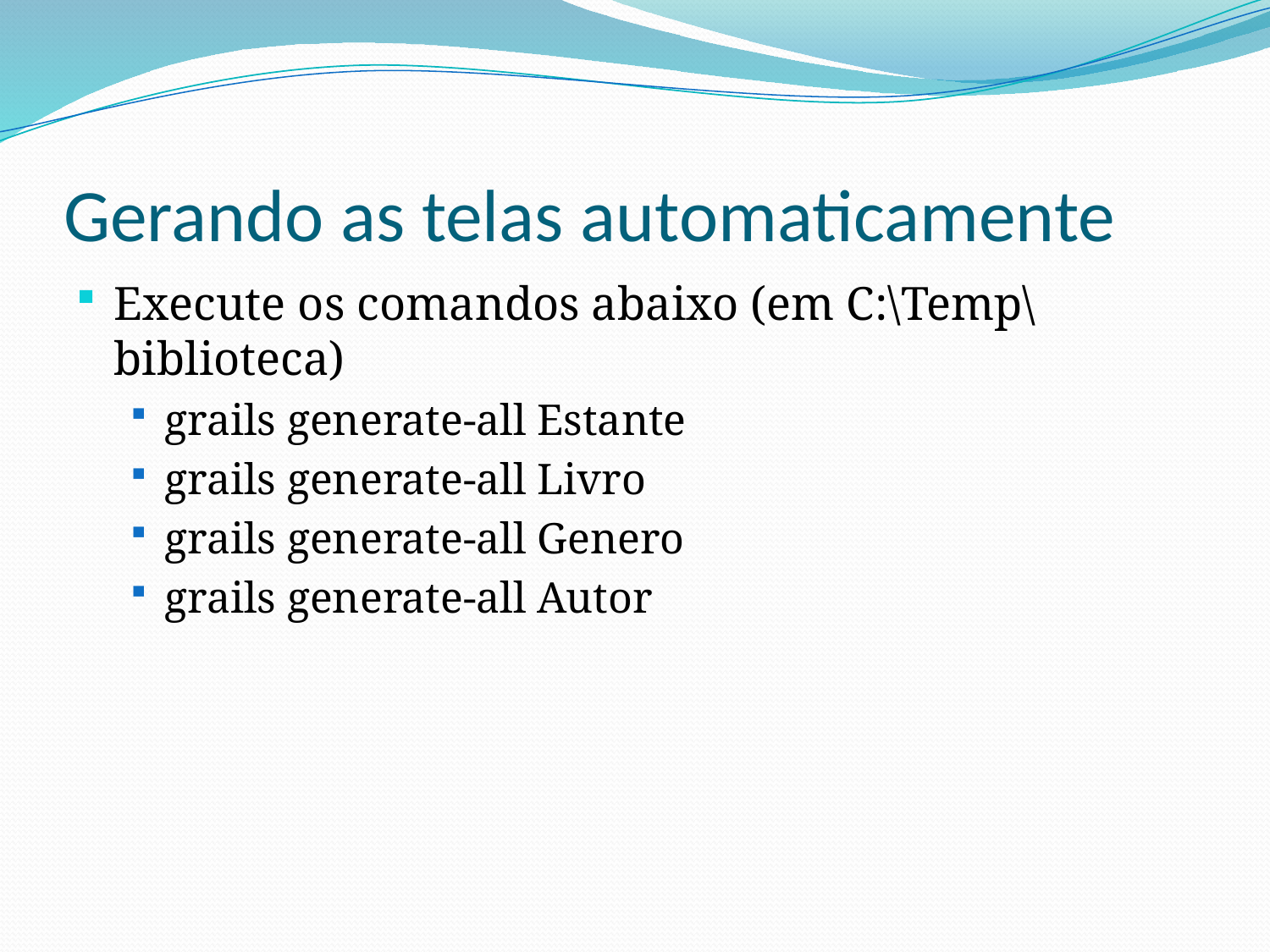

# Gerando as telas automaticamente
Execute os comandos abaixo (em C:\Temp\biblioteca)
grails generate-all Estante
grails generate-all Livro
grails generate-all Genero
grails generate-all Autor